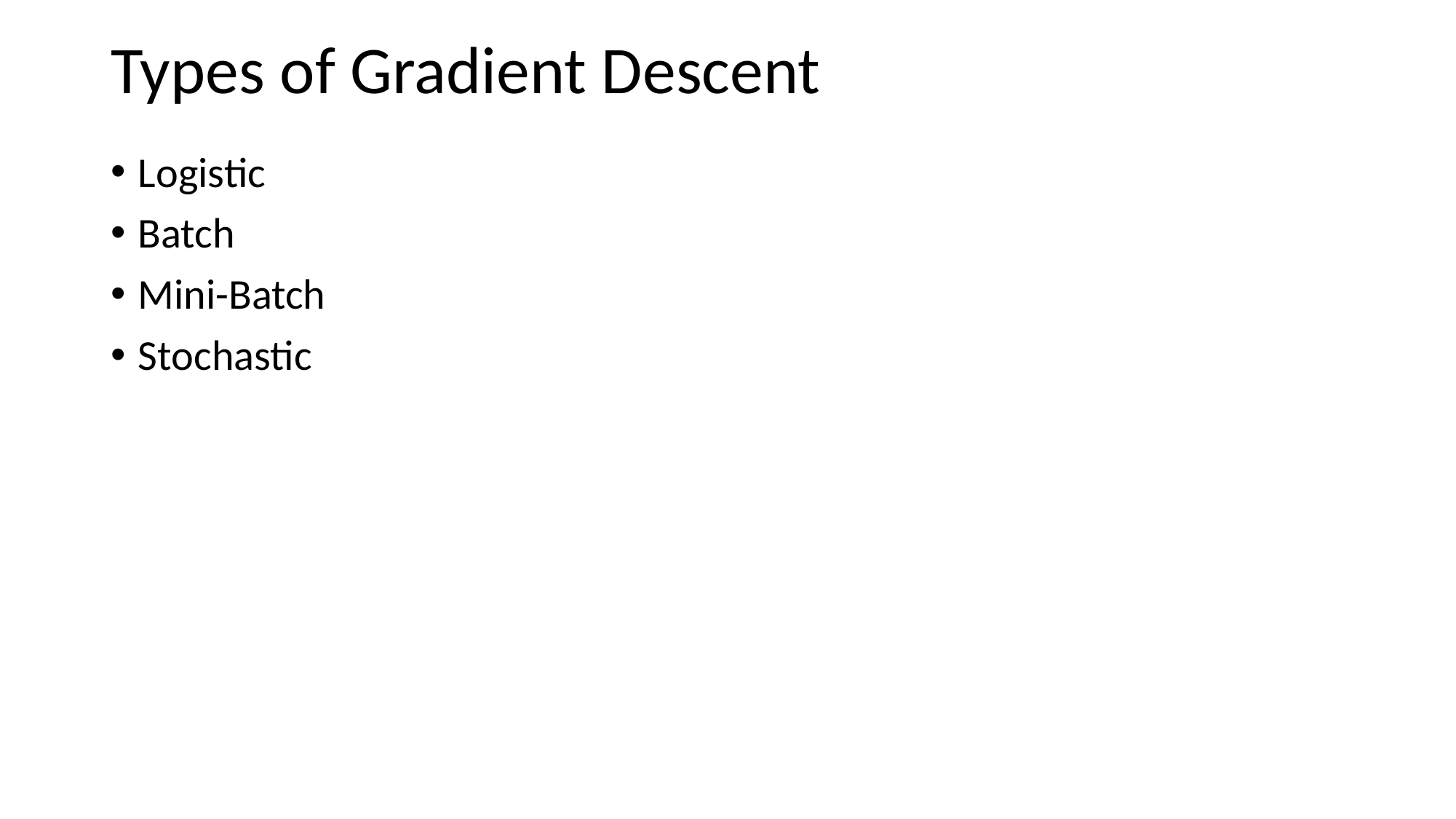

# Types of Gradient Descent
Logistic
Batch
Mini-Batch
Stochastic